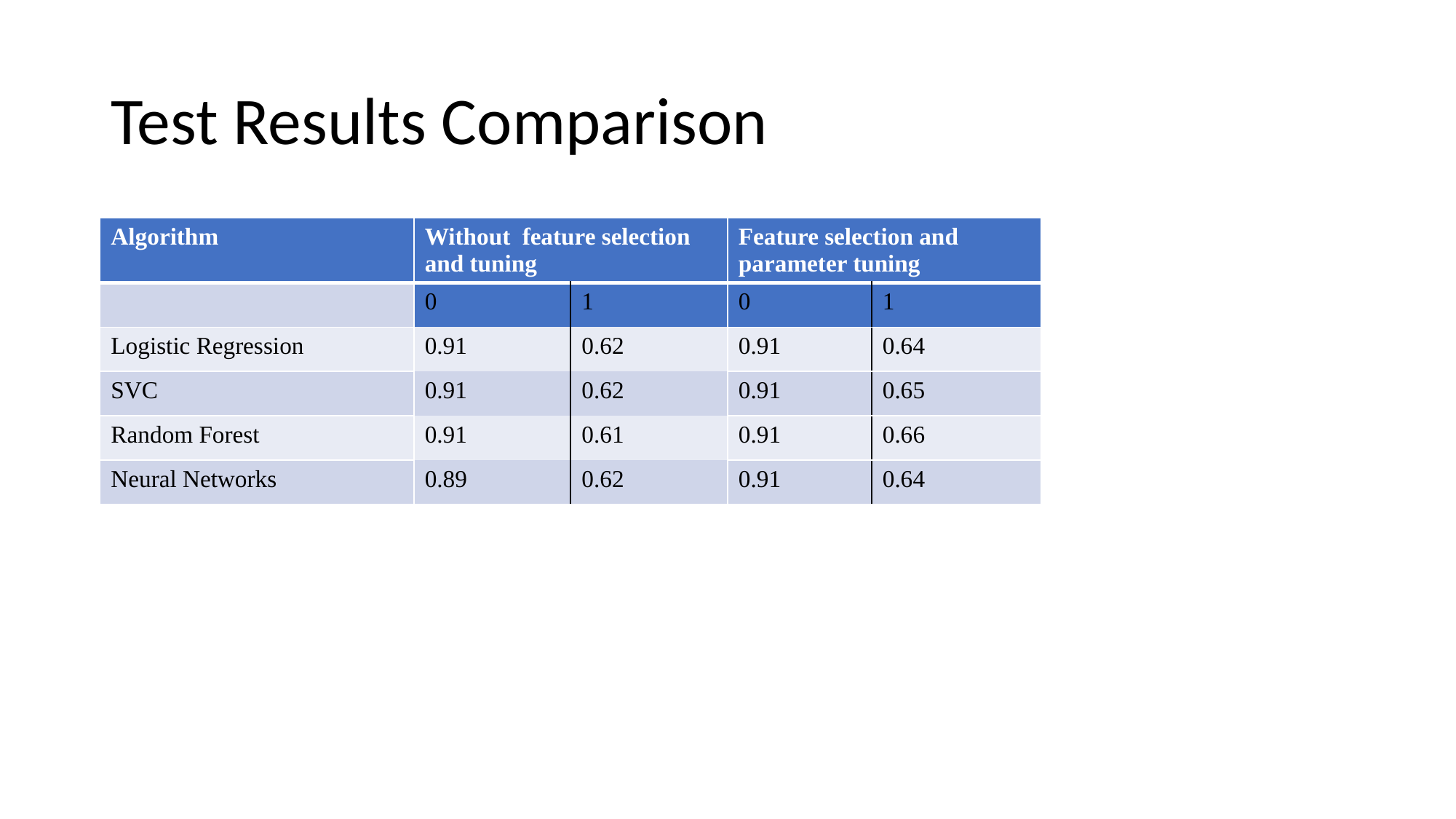

# Test Results Comparison
| Algorithm | Without feature selection and tuning |  | Feature selection and parameter tuning |  |
| --- | --- | --- | --- | --- |
|  | 0 | 1 | 0 | 1 |
| Logistic Regression | 0.91 | 0.62 | 0.91 | 0.64 |
| SVC | 0.91 | 0.62 | 0.91 | 0.65 |
| Random Forest | 0.91 | 0.61 | 0.91 | 0.66 |
| Neural Networks | 0.89 | 0.62 | 0.91 | 0.64 |